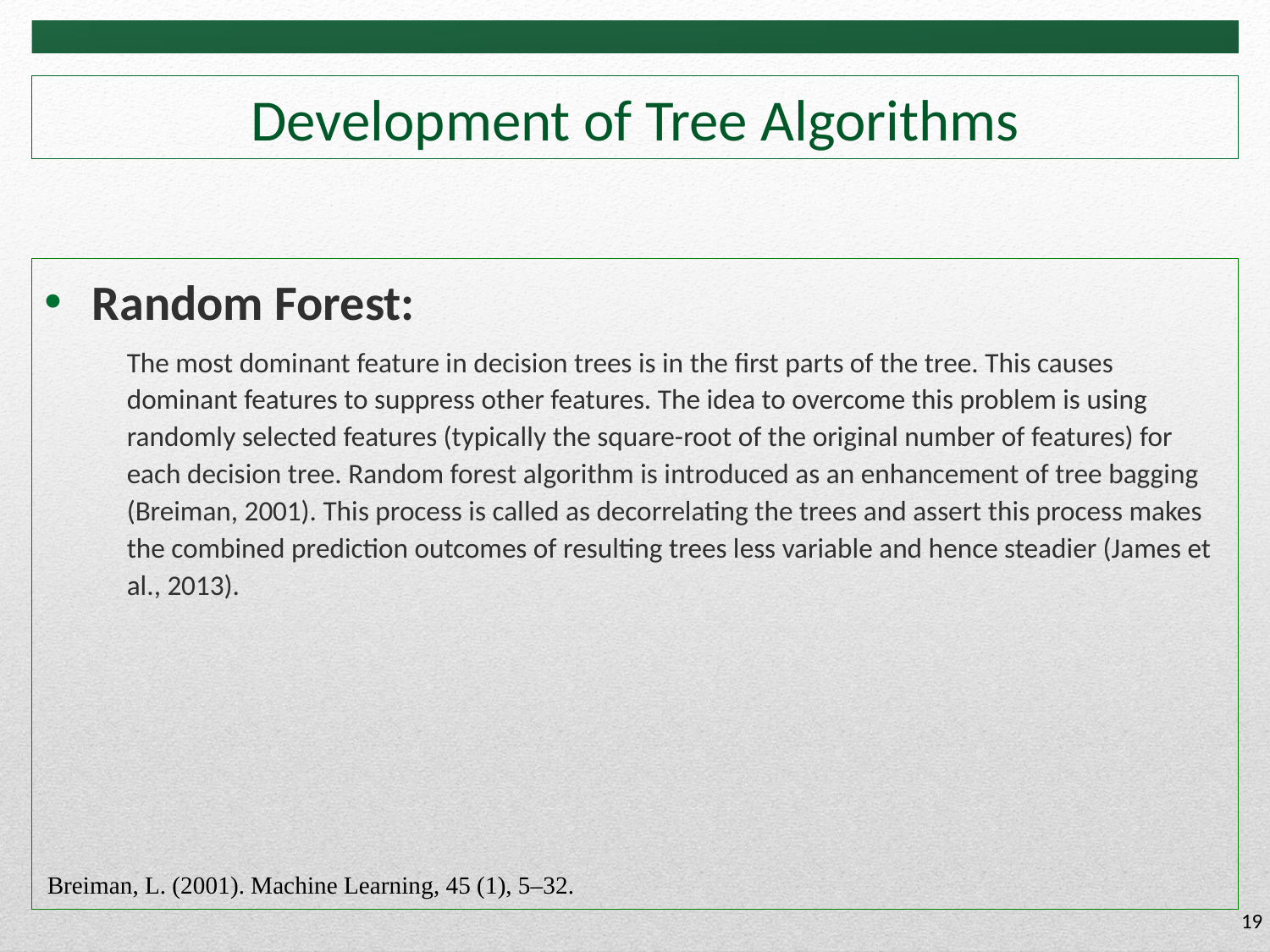

# Development of Tree Algorithms
Random Forest:
The most dominant feature in decision trees is in the first parts of the tree. This causes dominant features to suppress other features. The idea to overcome this problem is using randomly selected features (typically the square-root of the original number of features) for each decision tree. Random forest algorithm is introduced as an enhancement of tree bagging (Breiman, 2001). This process is called as decorrelating the trees and assert this process makes the combined prediction outcomes of resulting trees less variable and hence steadier (James et al., 2013).
Breiman, L. (2001). Machine Learning, 45 (1), 5–32.
19